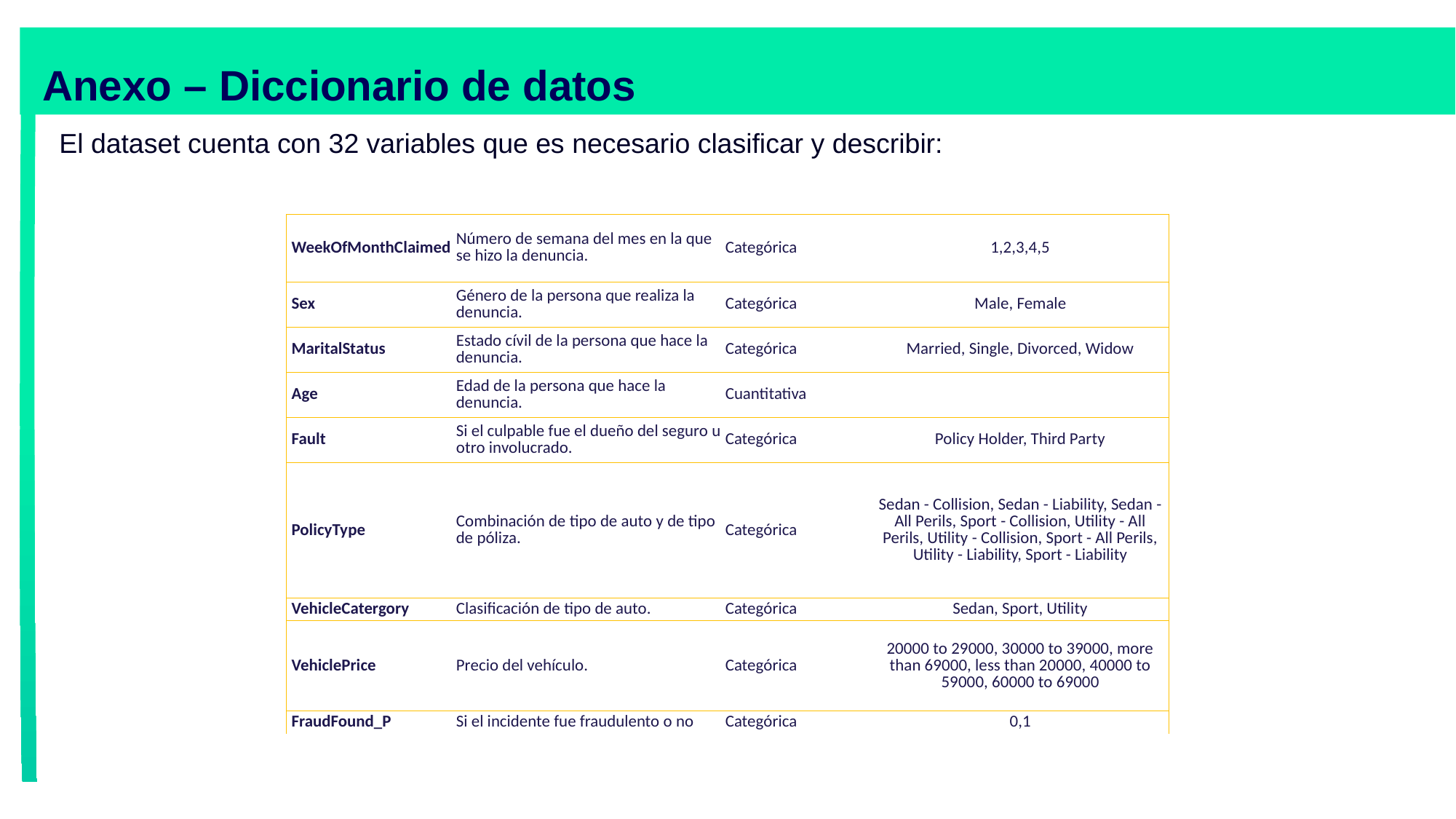

Anexo – Diccionario de datos
El dataset cuenta con 32 variables que es necesario clasificar y describir:
| WeekOfMonthClaimed | Número de semana del mes en la que se hizo la denuncia. | Categórica | 1,2,3,4,5 |
| --- | --- | --- | --- |
| Sex | Género de la persona que realiza la denuncia. | Categórica | Male, Female |
| MaritalStatus | Estado cívil de la persona que hace la denuncia. | Categórica | Married, Single, Divorced, Widow |
| Age | Edad de la persona que hace la denuncia. | Cuantitativa |  |
| Fault | Si el culpable fue el dueño del seguro u otro involucrado. | Categórica | Policy Holder, Third Party |
| PolicyType | Combinación de tipo de auto y de tipo de póliza. | Categórica | Sedan - Collision, Sedan - Liability, Sedan - All Perils, Sport - Collision, Utility - All Perils, Utility - Collision, Sport - All Perils, Utility - Liability, Sport - Liability |
| VehicleCatergory | Clasificación de tipo de auto. | Categórica | Sedan, Sport, Utility |
| VehiclePrice | Precio del vehículo. | Categórica | 20000 to 29000, 30000 to 39000, more than 69000, less than 20000, 40000 to 59000, 60000 to 69000 |
| FraudFound\_P | Si el incidente fue fraudulento o no | Categórica | 0,1 |